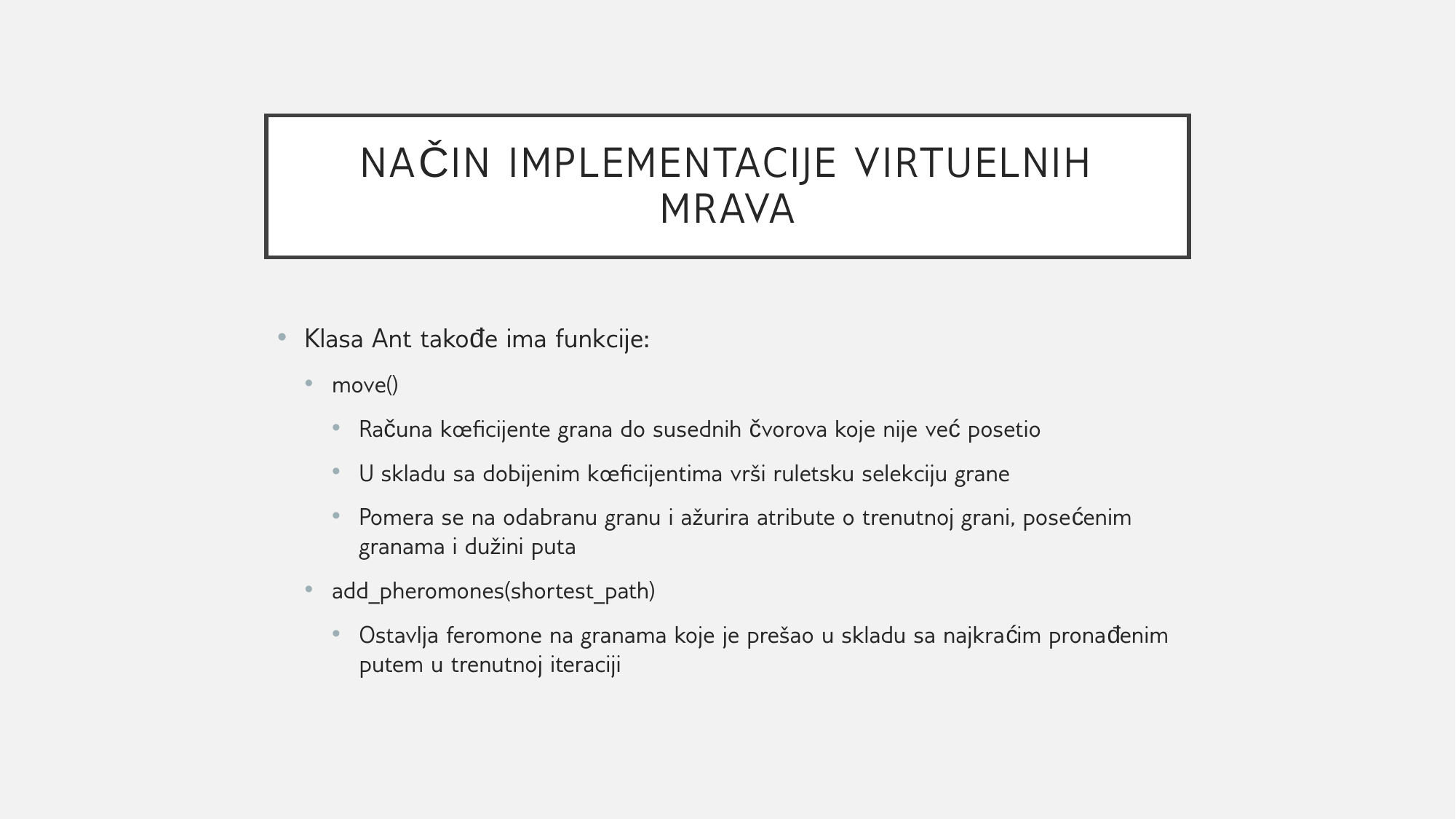

# Način implementacije virtuelnih mrava
Klasa Ant takođe ima funkcije:
move()
Računa koeficijente grana do susednih čvorova koje nije već posetio
U skladu sa dobijenim koeficijentima vrši ruletsku selekciju grane
Pomera se na odabranu granu i ažurira atribute o trenutnoj grani, posećenim granama i dužini puta
add_pheromones(shortest_path)
Ostavlja feromone na granama koje je prešao u skladu sa najkraćim pronađenim putem u trenutnoj iteraciji